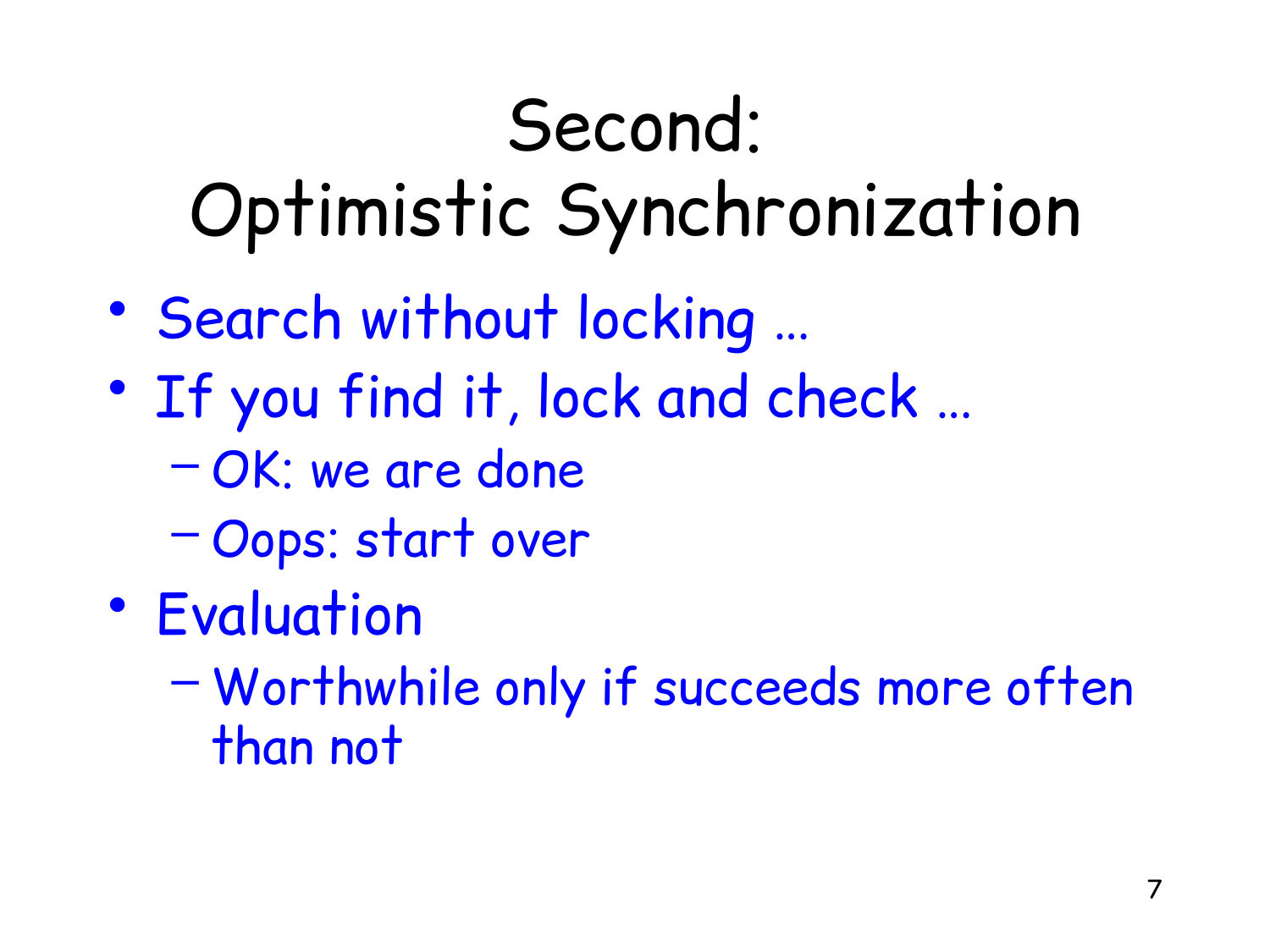

# Second: Optimistic Synchronization
Search without locking …
If you find it, lock and check …
OK: we are done
Oops: start over
Evaluation
Worthwhile only if succeeds more often than not
7